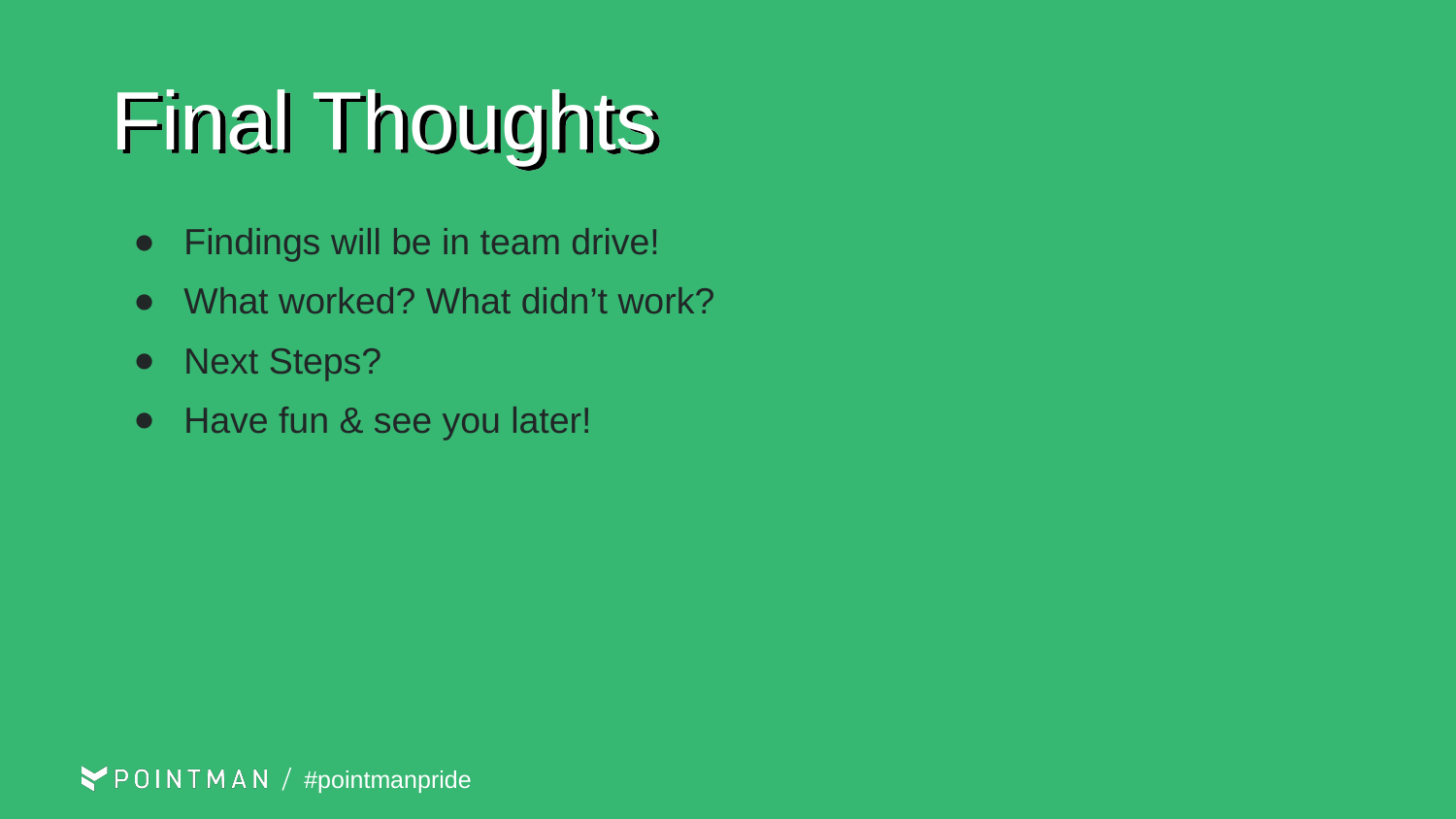

# Final Thoughts
Findings will be in team drive!
What worked? What didn’t work?
Next Steps?
Have fun & see you later!